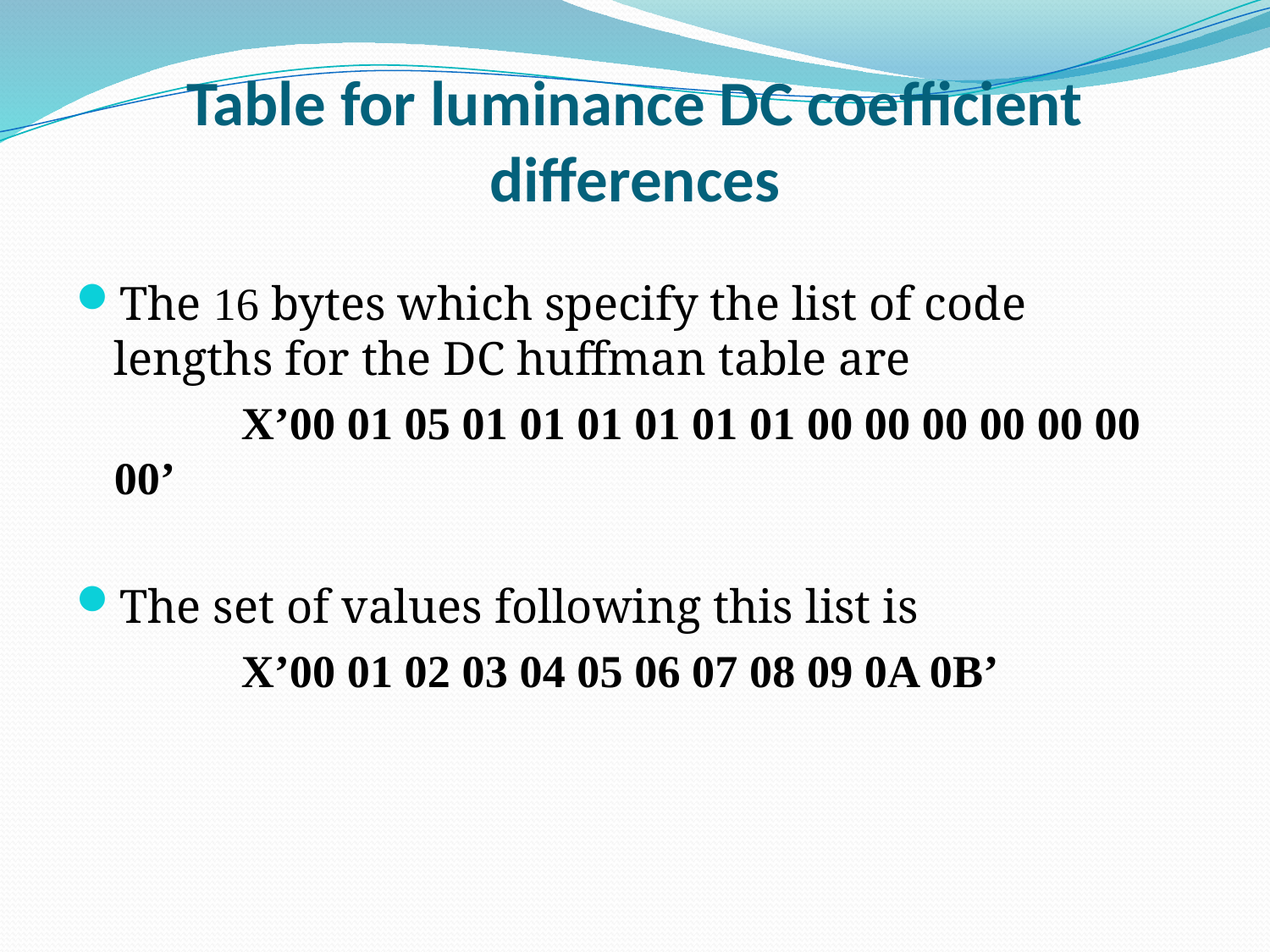

# Table for luminance DC coefficient differences
The 16 bytes which specify the list of code lengths for the DC huffman table are
		X’00 01 05 01 01 01 01 01 01 00 00 00 00 00 00 00’

The set of values following this list is
		X’00 01 02 03 04 05 06 07 08 09 0A 0B’